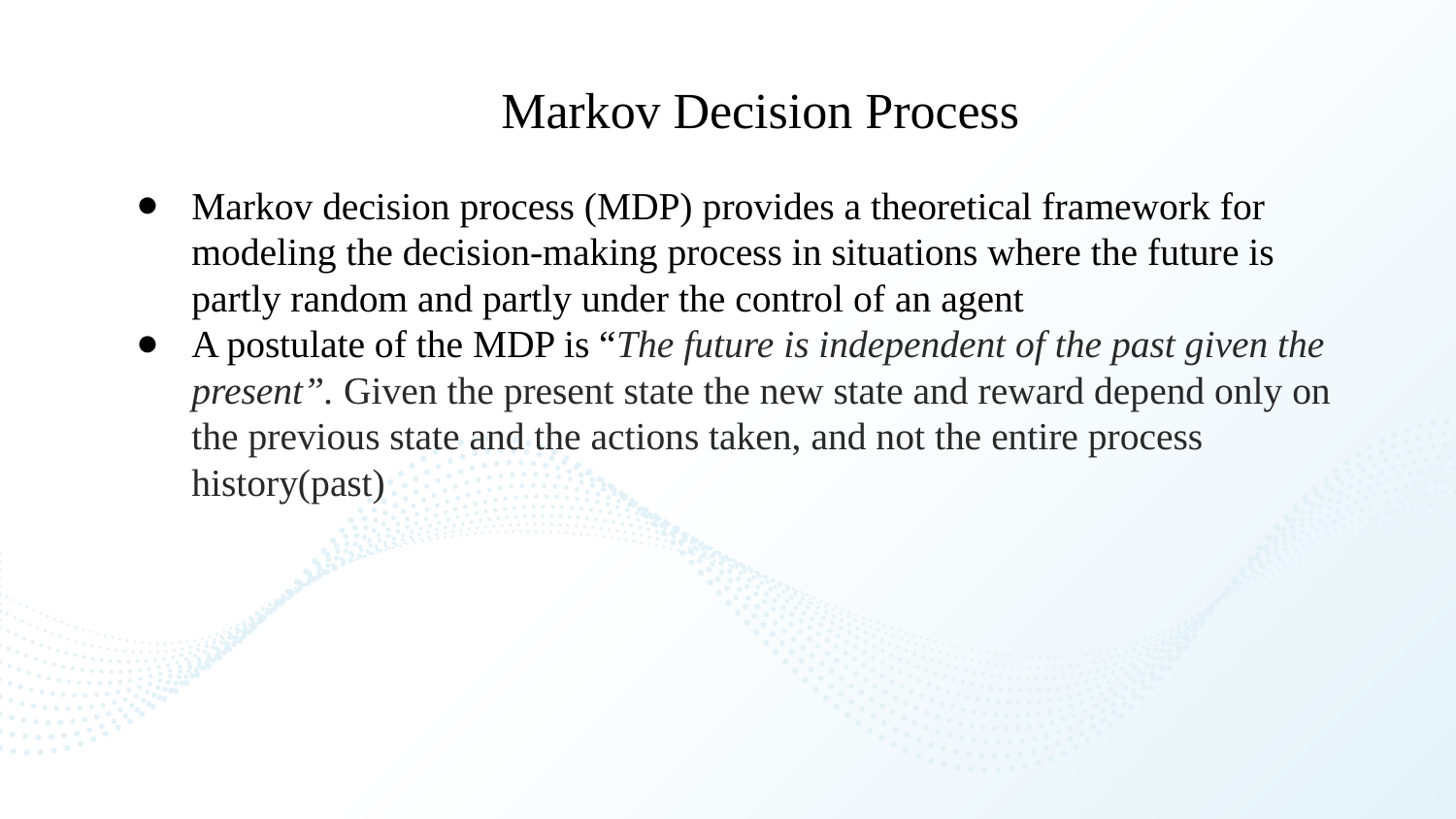

Markov Decision Process
Markov decision process (MDP) provides a theoretical framework for modeling the decision-making process in situations where the future is partly random and partly under the control of an agent
A postulate of the MDP is “The future is independent of the past given the present”. Given the present state the new state and reward depend only on the previous state and the actions taken, and not the entire process history(past)